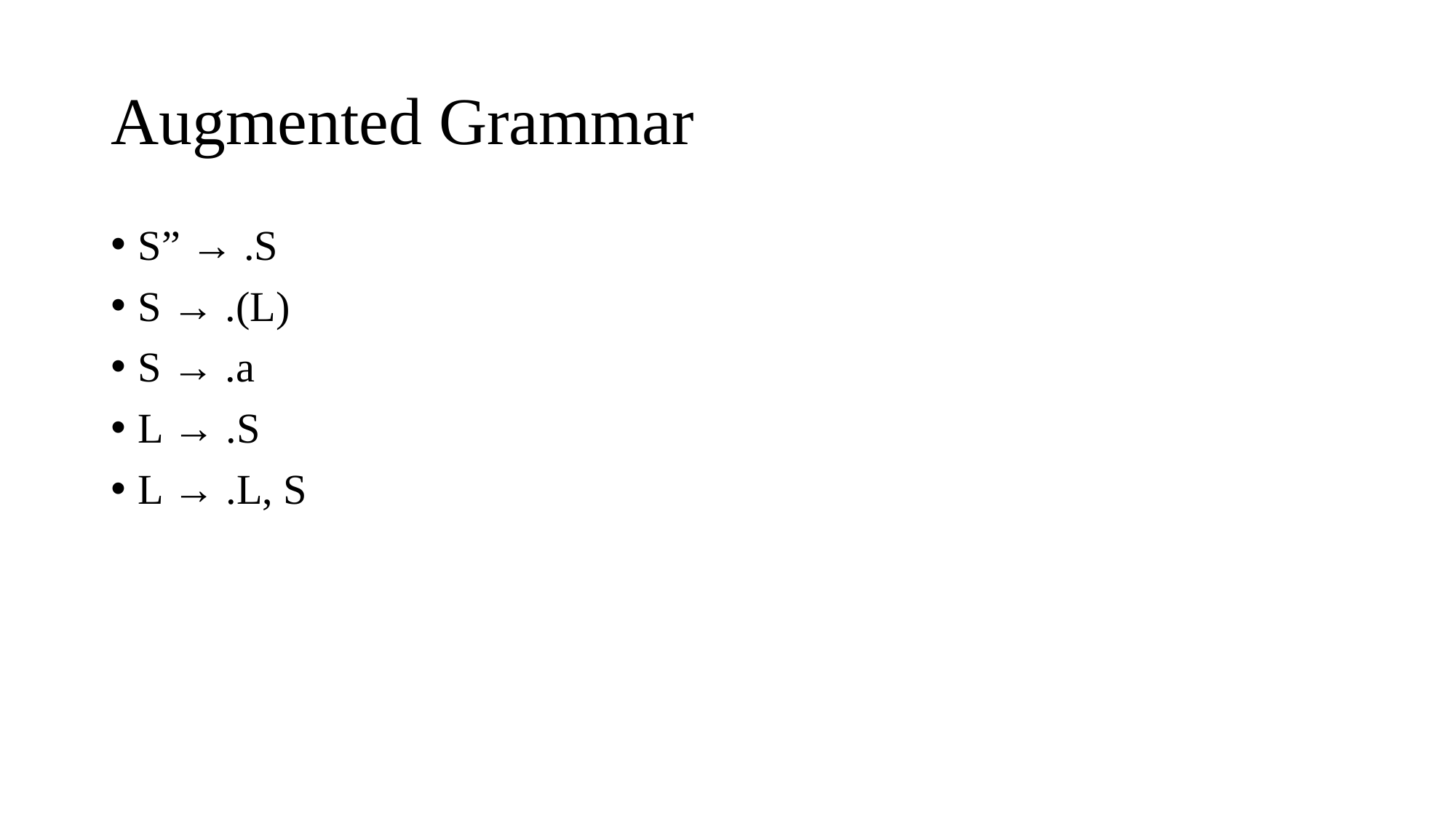

# Augmented Grammar
S” → .S
S → .(L)
S → .a
L → .S
L → .L, S